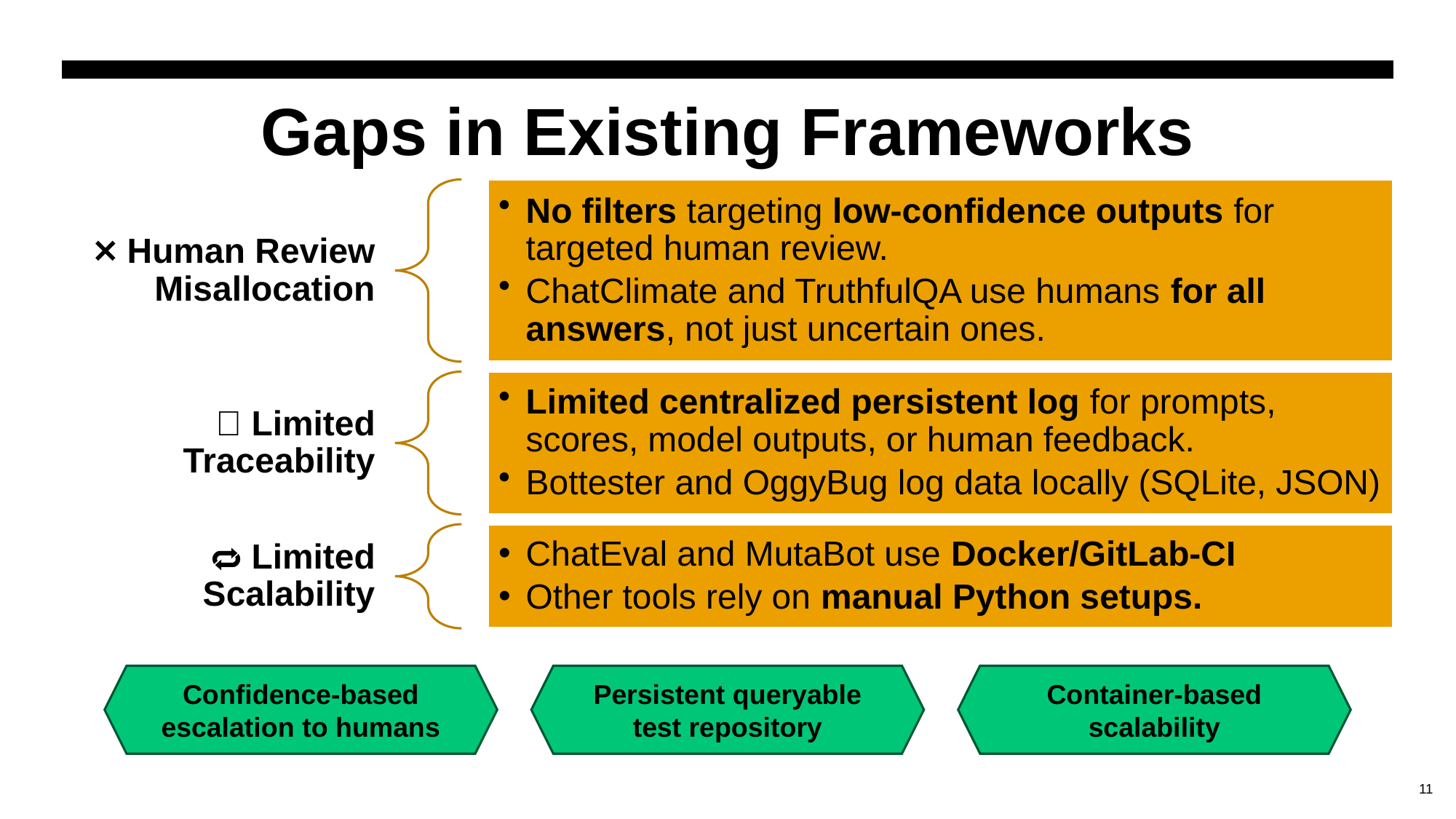

# Gaps in Existing Frameworks
❌ Human Review Misallocation
No filters targeting low-confidence outputs for targeted human review.
ChatClimate and TruthfulQA use humans for all answers, not just uncertain ones.
🧾 Limited Traceability
Limited centralized persistent log for prompts, scores, model outputs, or human feedback.
Bottester and OggyBug log data locally (SQLite, JSON)
🔁 Limited Scalability
ChatEval and MutaBot use Docker/GitLab-CI
Other tools rely on manual Python setups.
Confidence-based escalation to humans
Persistent queryable test repository
Container-based scalability
11